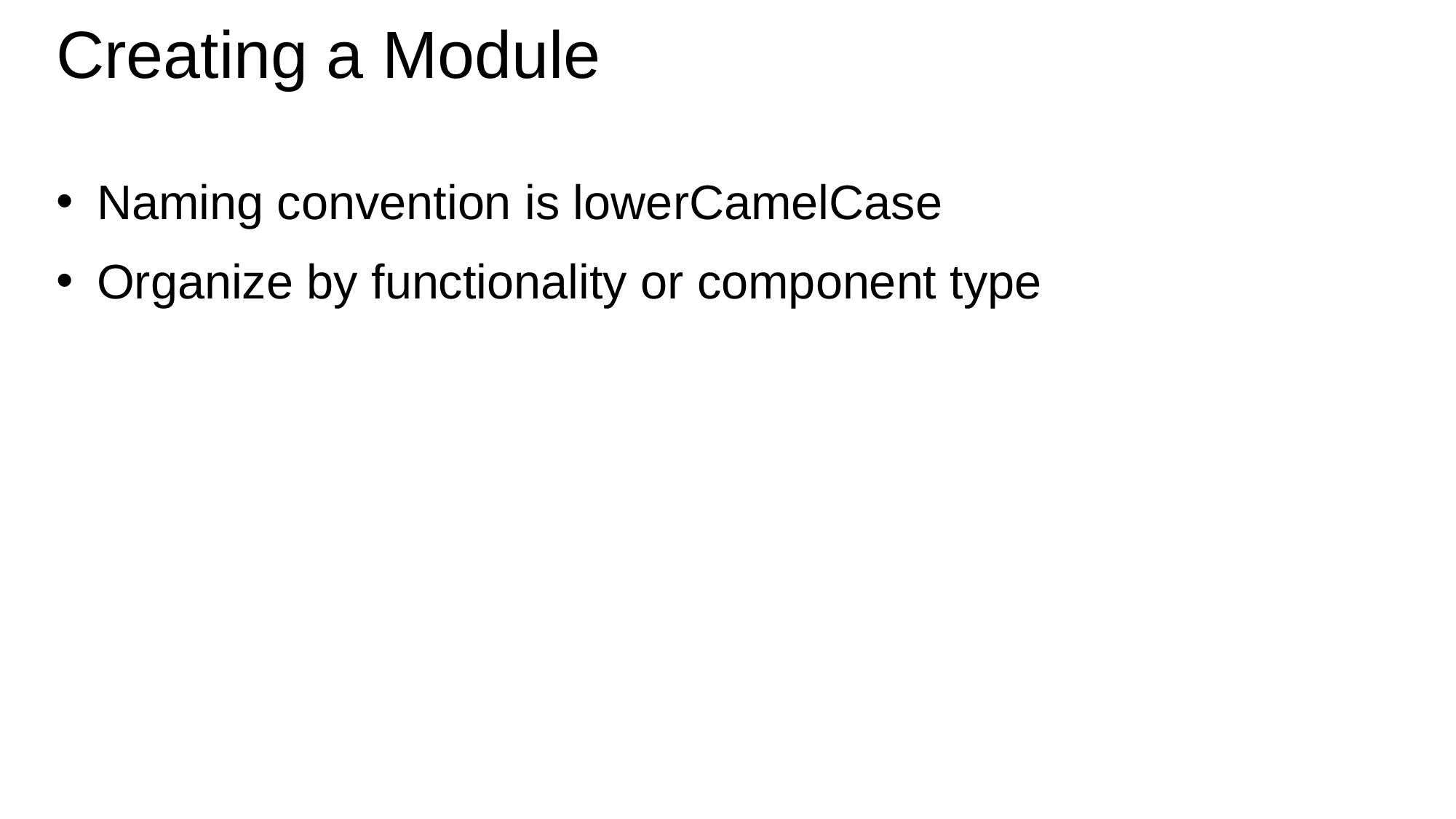

# Creating a Module
Naming convention is lowerCamelCase
Organize by functionality or component type